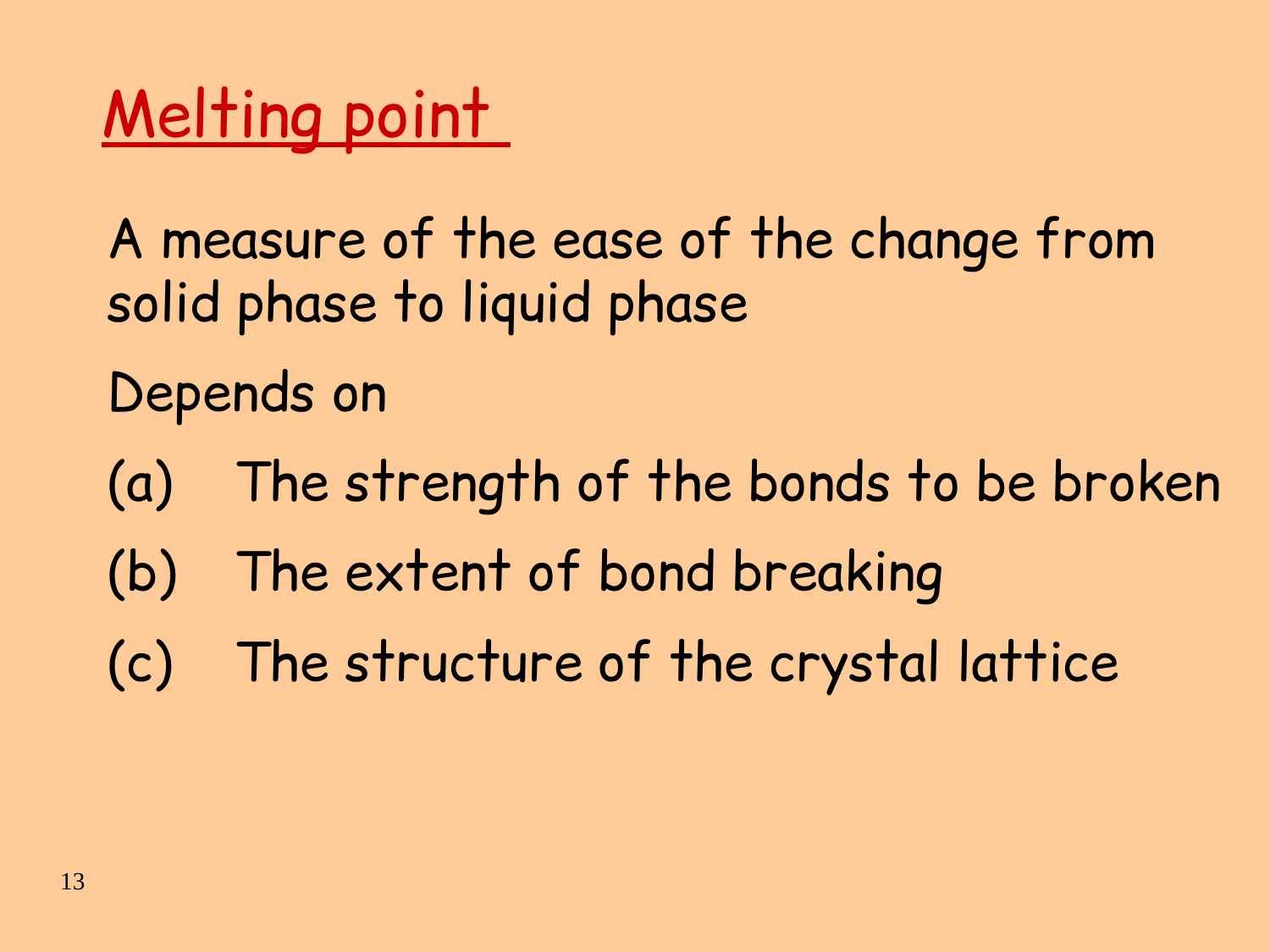

Melting point
A measure of the ease of the change from solid phase to liquid phase
Depends on
(a)	The strength of the bonds to be broken
(b)	The extent of bond breaking
(c)	The structure of the crystal lattice